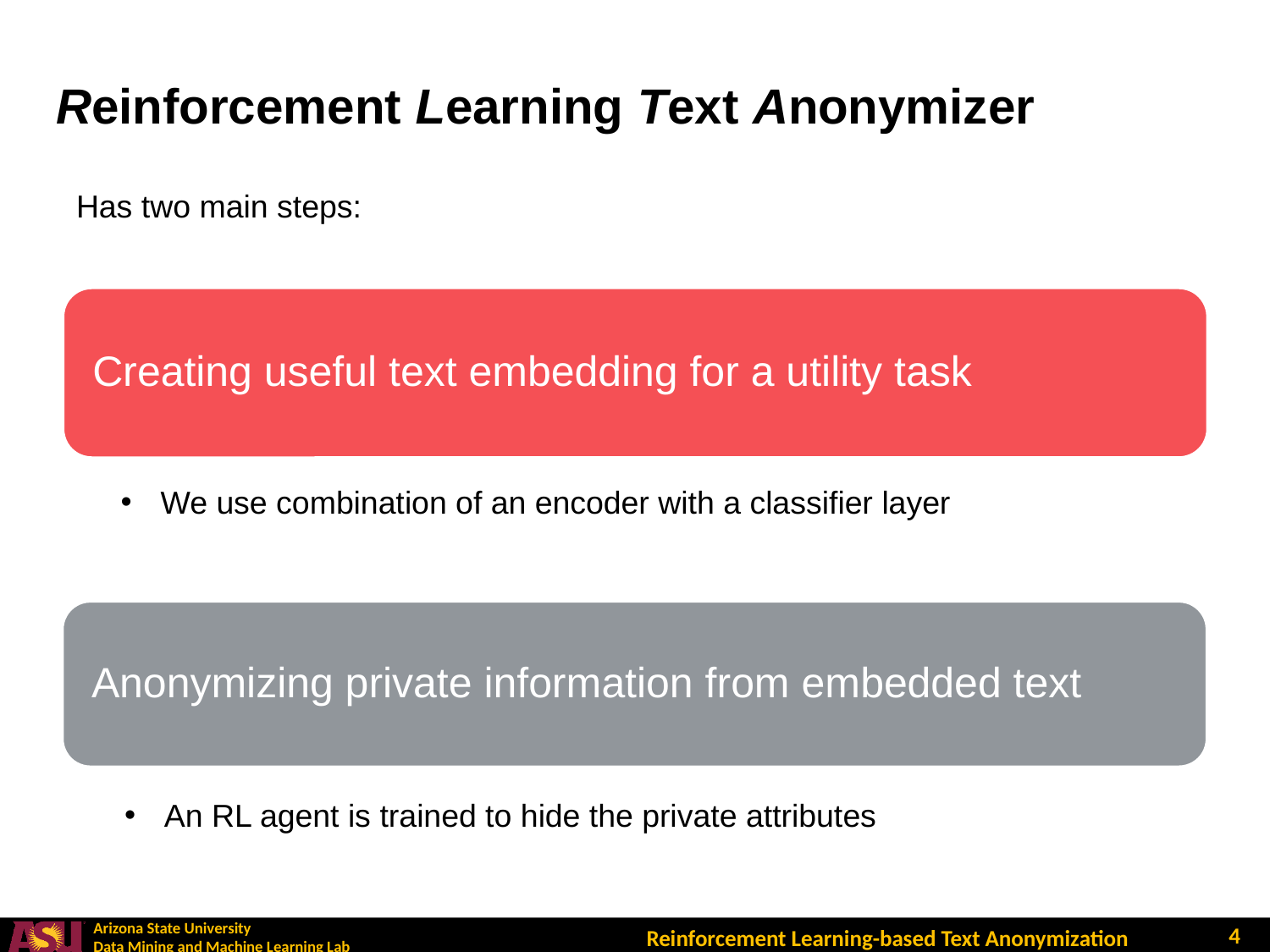

# Reinforcement Learning Text Anonymizer
Has two main steps:
Creating useful text embedding for a utility task

We use combination of an encoder with a classifier layer

Anonymizing private information from embedded text

An RL agent is trained to hide the private attributes

4